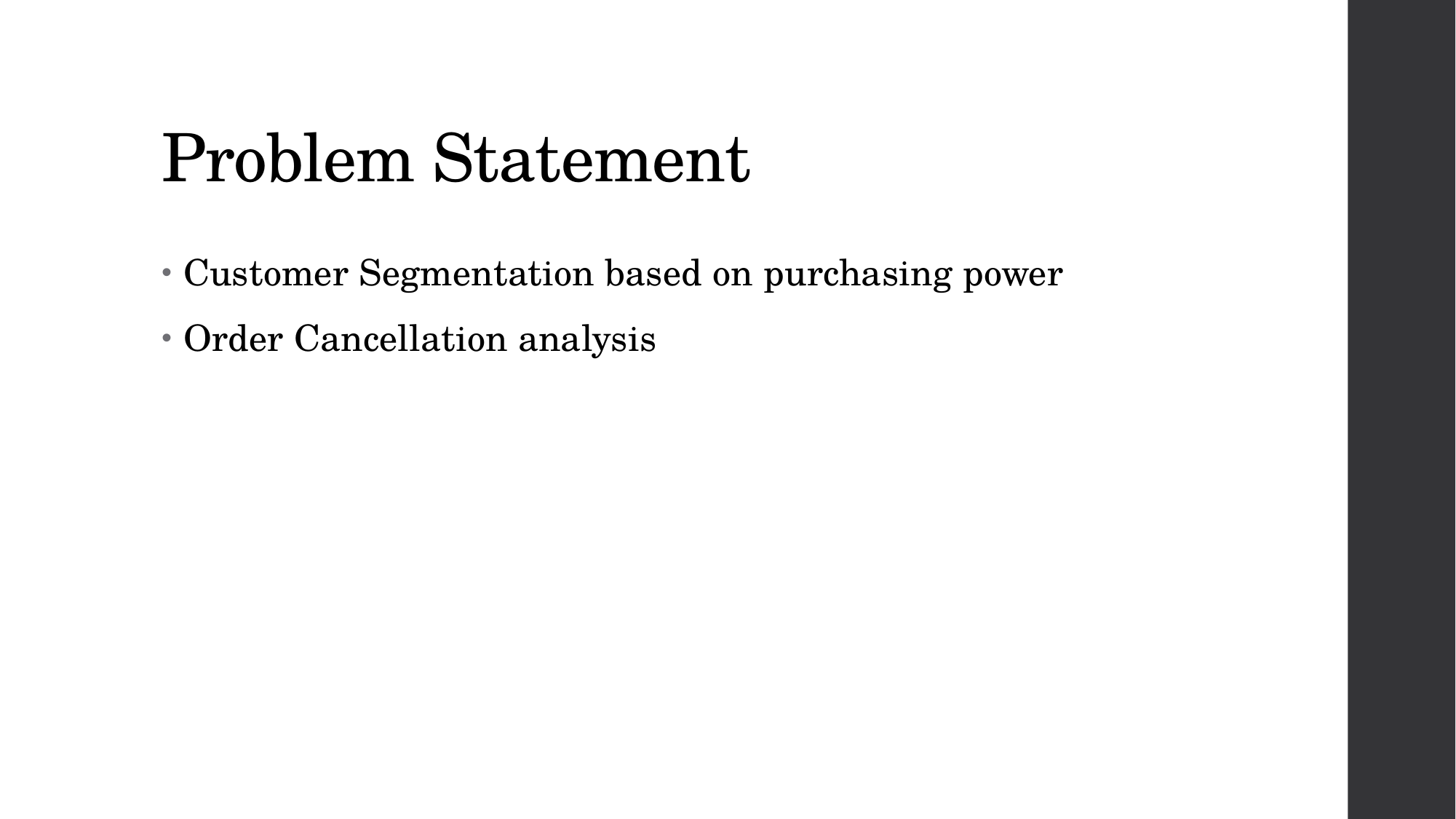

# Problem Statement
Customer Segmentation based on purchasing power
Order Cancellation analysis